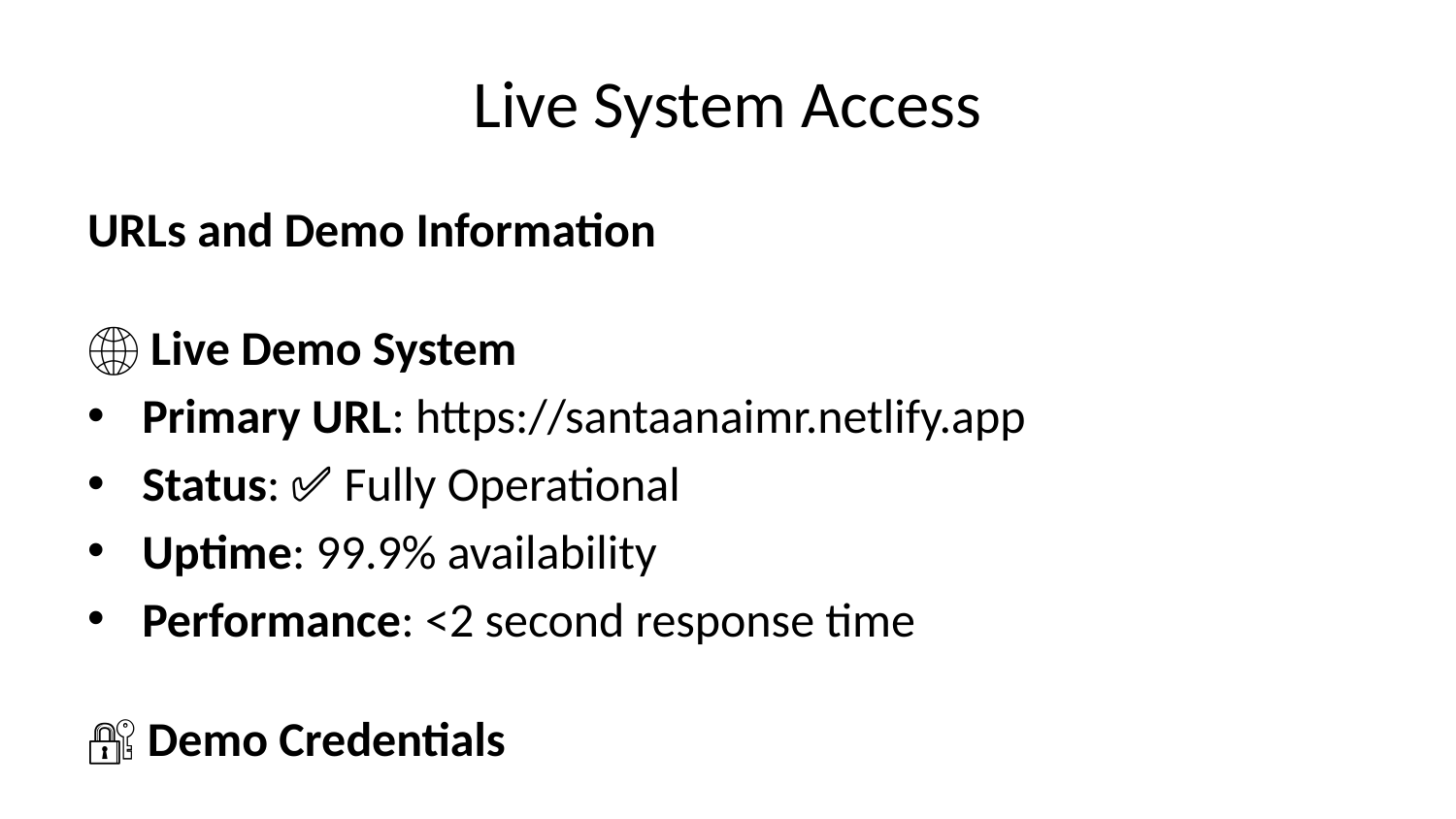

# Live System Access
URLs and Demo Information
🌐 Live Demo System
Primary URL: https://santaanaimr.netlify.app
Status: ✅ Fully Operational
Uptime: 99.9% availability
Performance: <2 second response time
🔐 Demo Credentials
Admin Access:
Email: admin@democlinic.com
Password: demo123456
Role: Full system administrator

Features Available:
✅ Complete patient management
✅ Treatment protocol execution
✅ AI-powered recommendations
✅ Multi-clinic configuration
✅ System health monitoring
✅ Comprehensive reporting
📱 Access Methods
Desktop: Full functionality on Windows/Mac/Linux
Mobile: Responsive design for tablets and phones
Browser Support: Chrome, Firefox, Safari, Edge
Offline Capability: Basic functions work offline